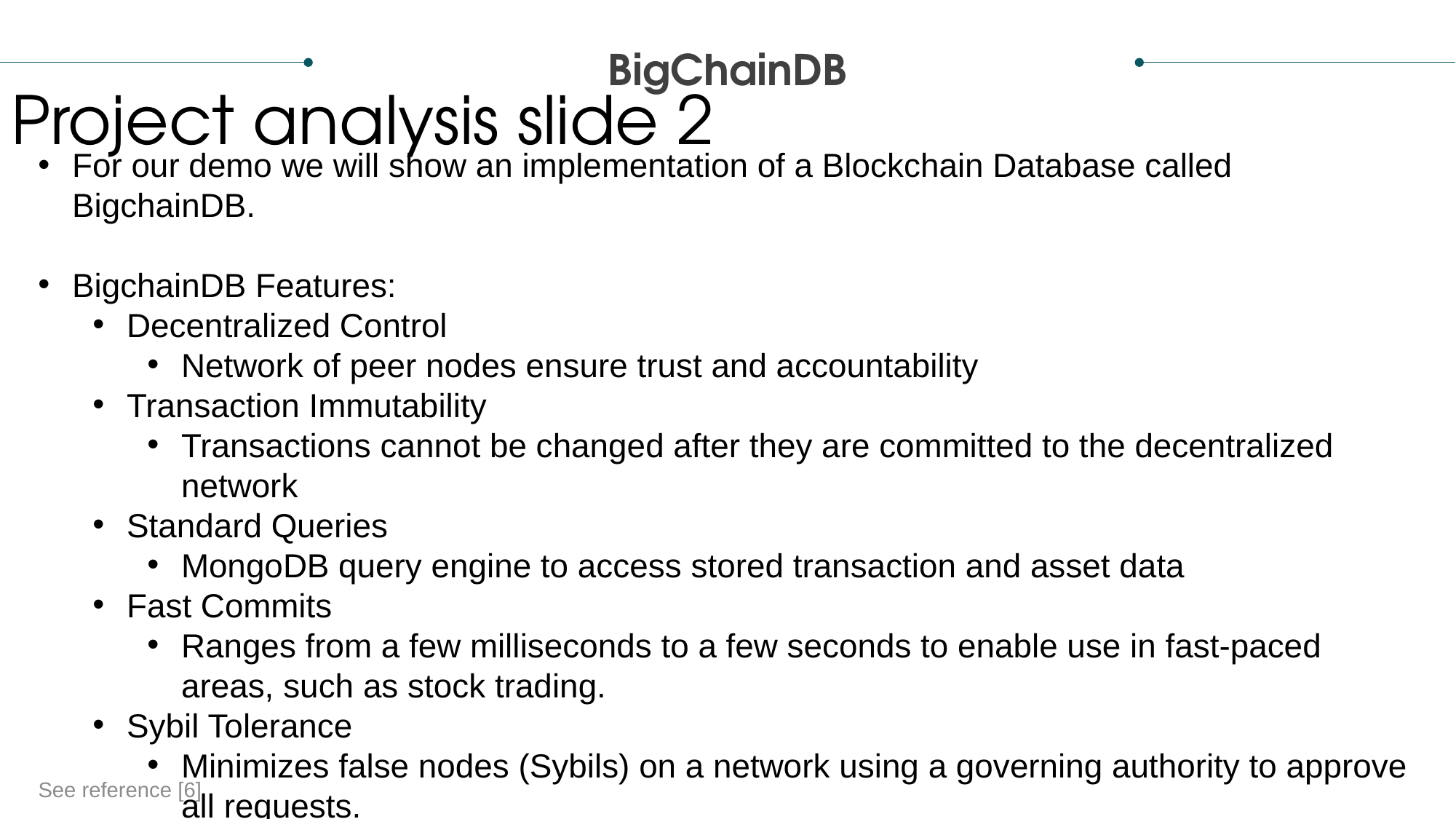

BigChainDB
Project analysis slide 2
For our demo we will show an implementation of a Blockchain Database called BigchainDB.

BigchainDB Features:
Decentralized Control
Network of peer nodes ensure trust and accountability
Transaction Immutability
Transactions cannot be changed after they are committed to the decentralized network
Standard Queries
MongoDB query engine to access stored transaction and asset data
Fast Commits
Ranges from a few milliseconds to a few seconds to enable use in fast-paced areas, such as stock trading.
Sybil Tolerance
Minimizes false nodes (Sybils) on a network using a governing authority to approve all requests.

See reference [6]